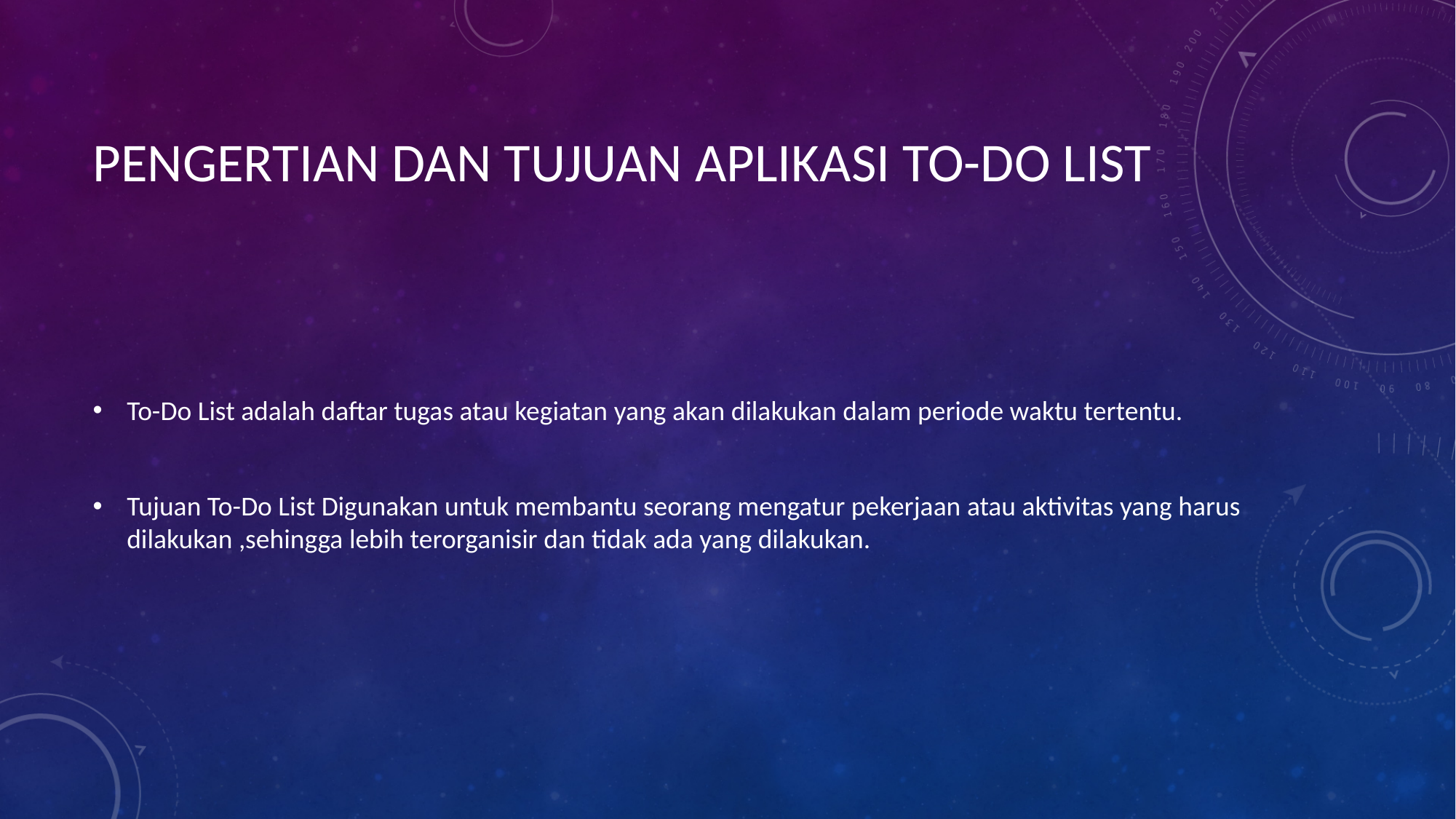

# Pengertian dan tujuan aplikasi to-do list
To-Do List adalah daftar tugas atau kegiatan yang akan dilakukan dalam periode waktu tertentu.

Tujuan To-Do List Digunakan untuk membantu seorang mengatur pekerjaan atau aktivitas yang harus dilakukan ,sehingga lebih terorganisir dan tidak ada yang dilakukan.